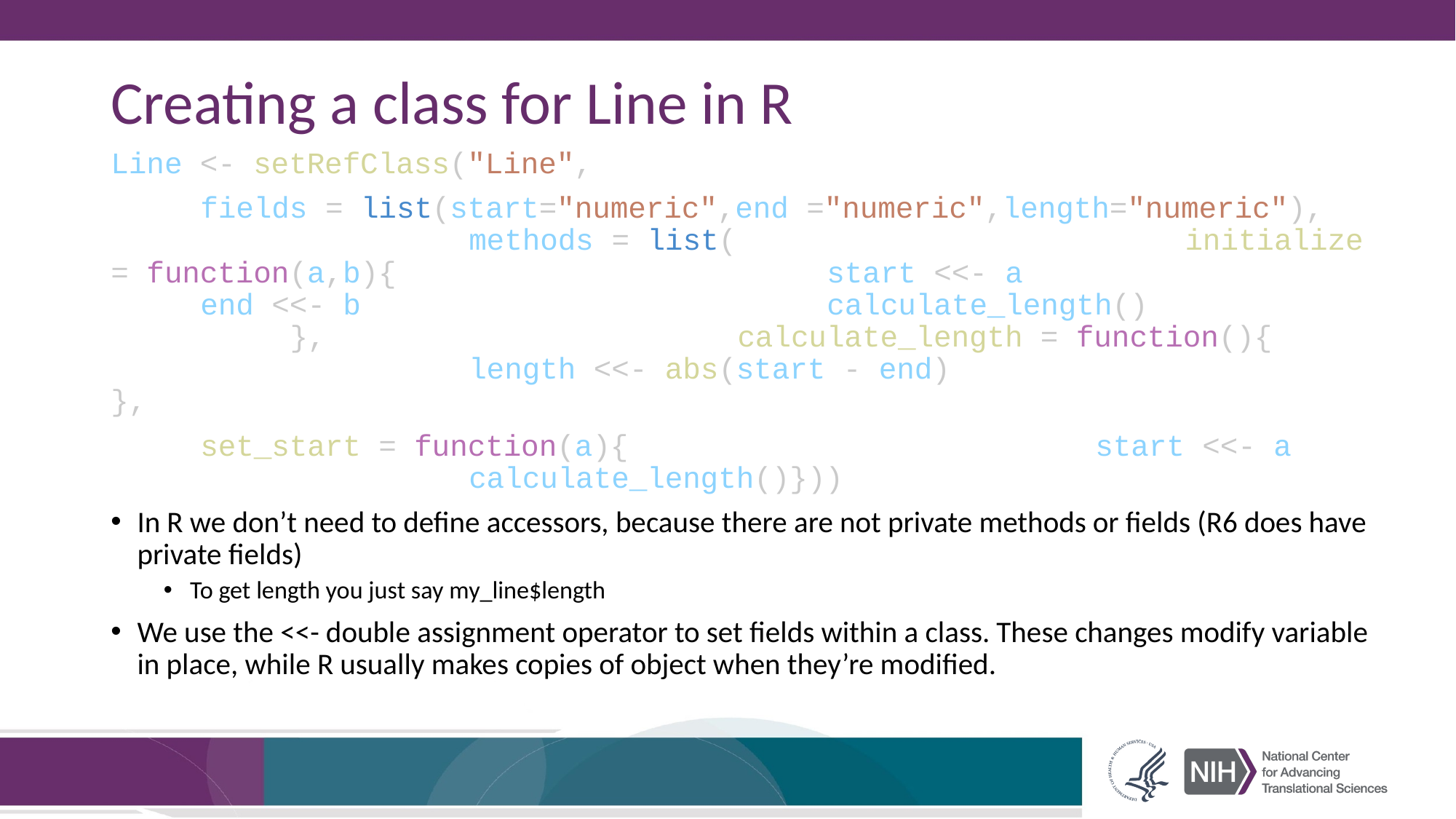

# Creating a class for Line in R
Line <- setRefClass("Line",
	fields = list(start="numeric",end ="numeric",length="numeric"),                    	methods = list(                      						initialize = function(a,b){                        				start <<- a                        						end <<- b                        						calculate_length()                      				},                      							calculate_length = function(){                        			length <<- abs(start - end)                      		},
		set_start = function(a){                        				start <<- a                        						calculate_length()}))
In R we don’t need to define accessors, because there are not private methods or fields (R6 does have private fields)
To get length you just say my_line$length
We use the <<- double assignment operator to set fields within a class. These changes modify variable in place, while R usually makes copies of object when they’re modified.